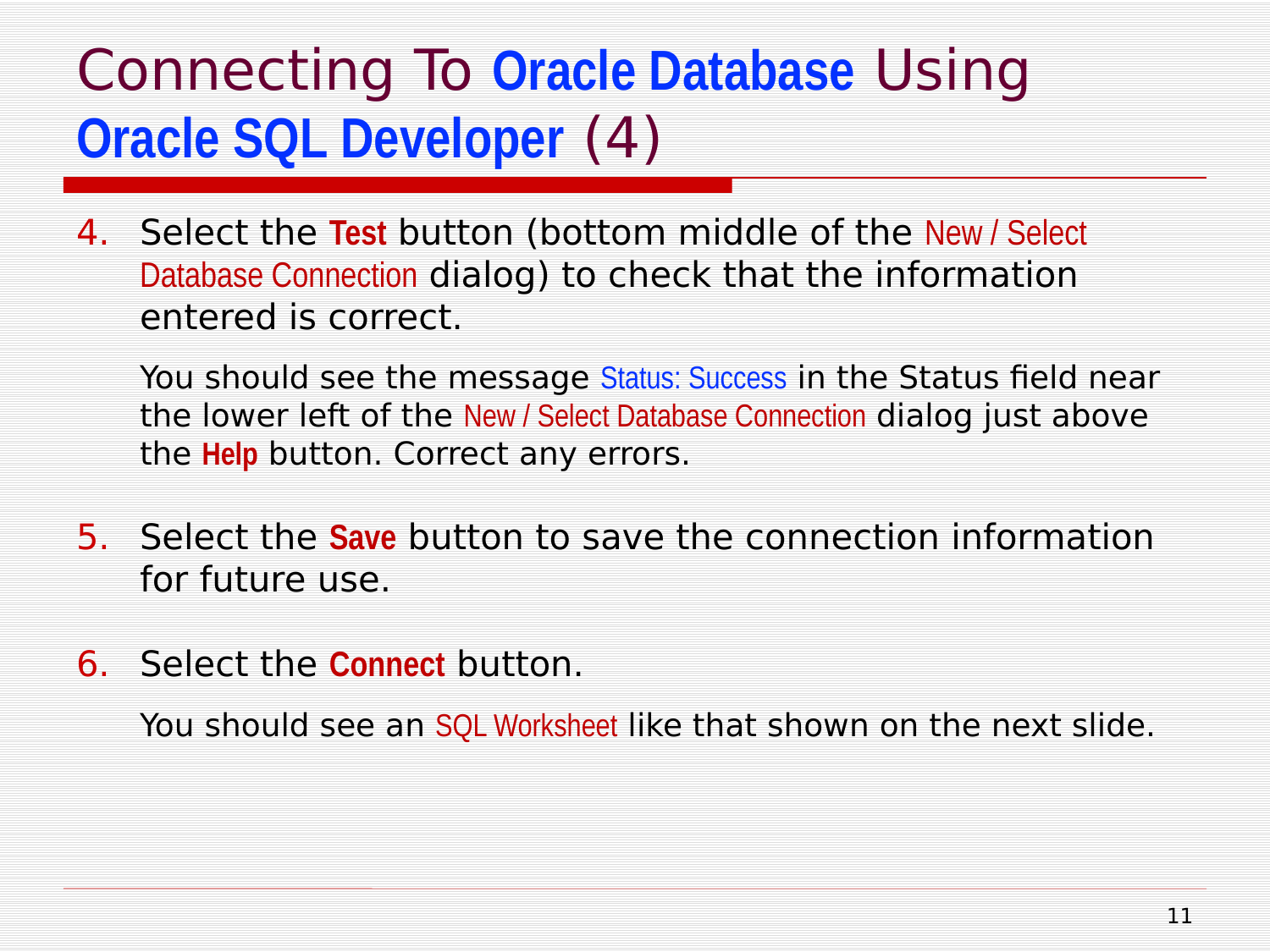

# Connecting To Oracle Database Using Oracle SQL Developer (4)
Select the Test button (bottom middle of the New / Select Database Connection dialog) to check that the information entered is correct.
You should see the message Status: Success in the Status field near the lower left of the New / Select Database Connection dialog just above the Help button. Correct any errors.
Select the Save button to save the connection information for future use.
Select the Connect button.
You should see an SQL Worksheet like that shown on the next slide.
11